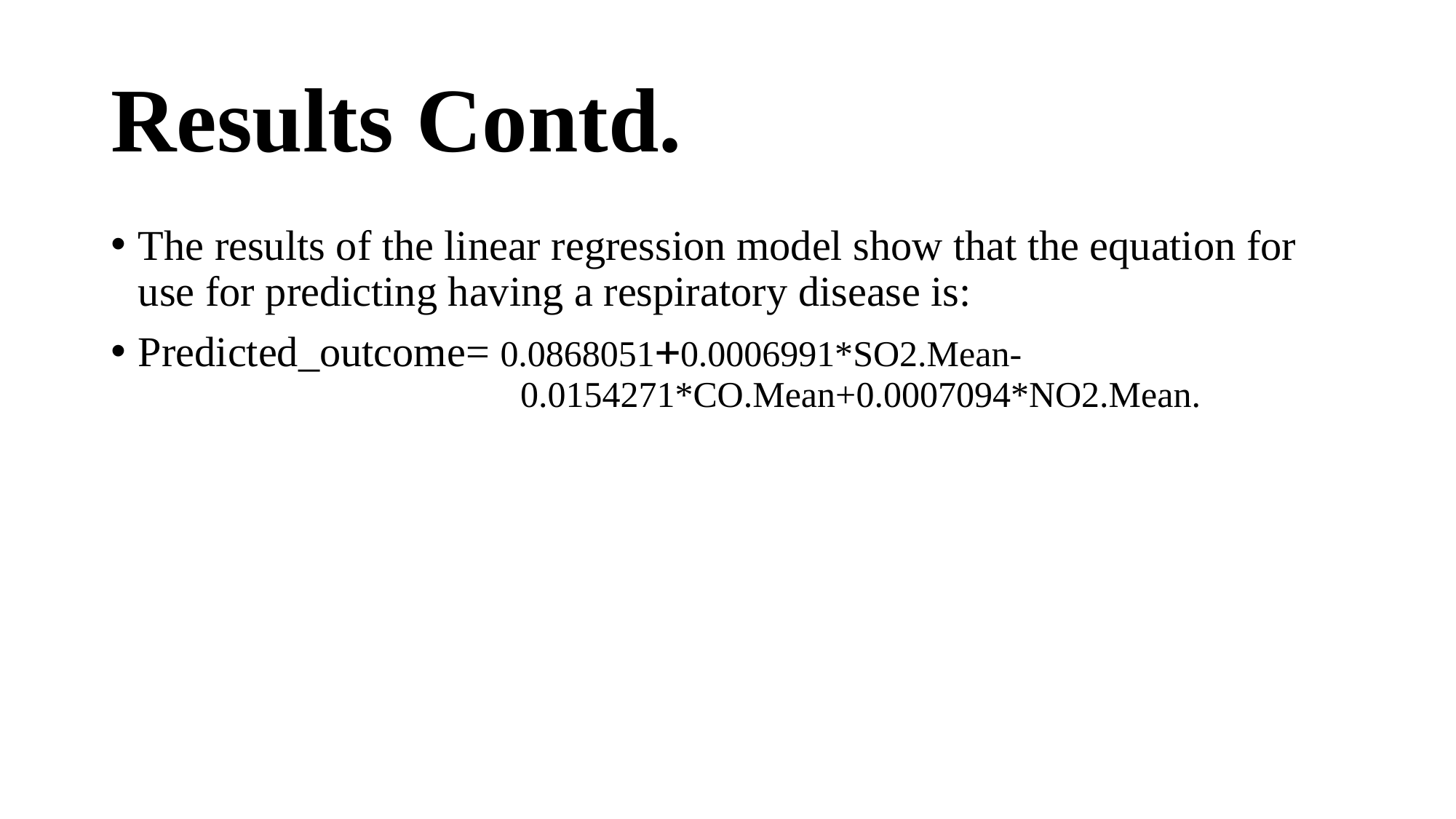

# Results Contd.
The results of the linear regression model show that the equation for use for predicting having a respiratory disease is:
Predicted_outcome= 0.0868051+0.0006991*SO2.Mean-						      0.0154271*CO.Mean+0.0007094*NO2.Mean.